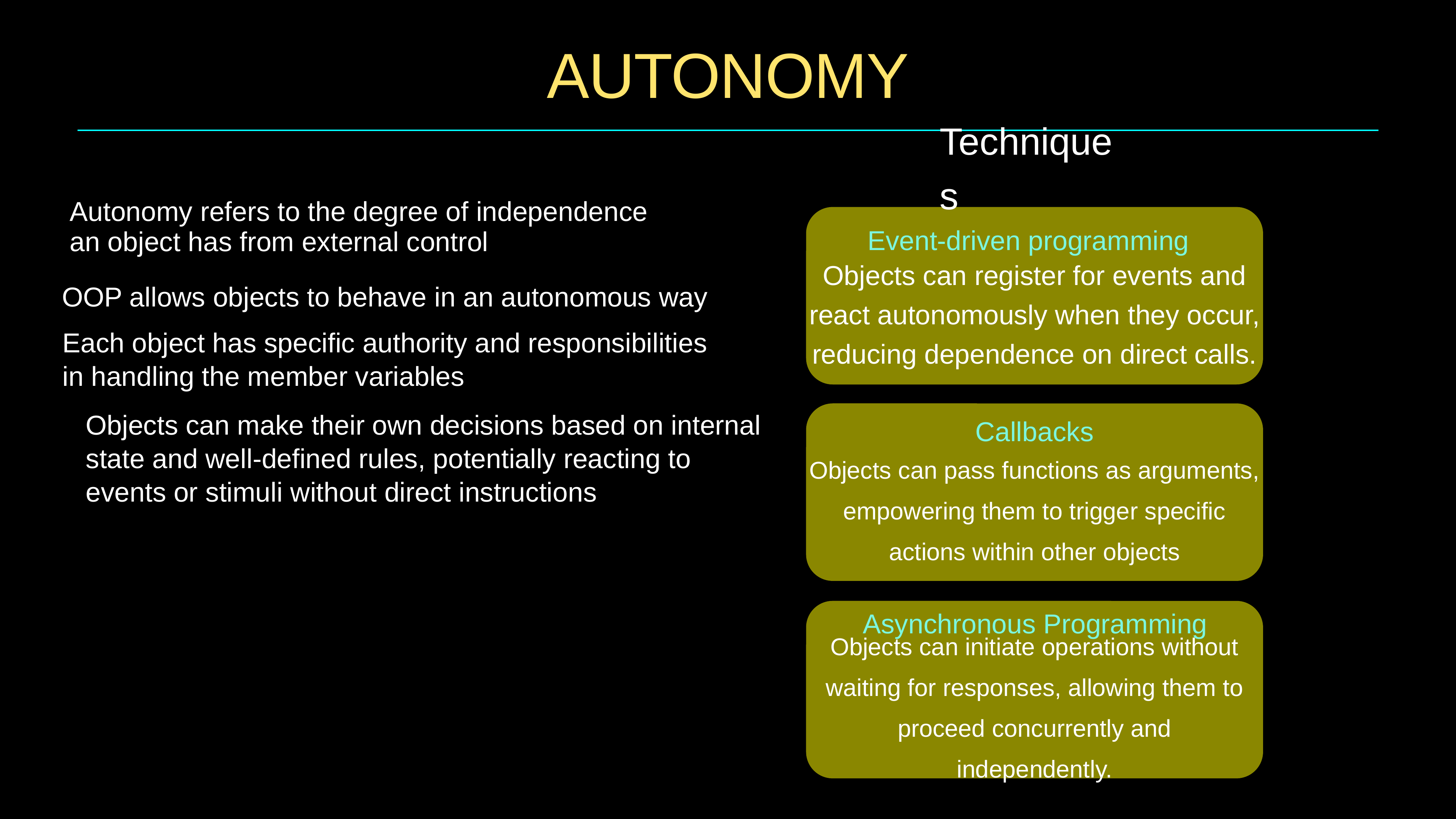

# Autonomy

Techniques
Autonomy refers to the degree of independence
an object has from external control

Event-driven programming
Objects can register for events and react autonomously when they occur, reducing dependence on direct calls.
OOP allows objects to behave in an autonomous way
Each object has specific authority and responsibilities
in handling the member variables

Callbacks
Objects can pass functions as arguments, empowering them to trigger specific actions within other objects
Objects can make their own decisions based on internal
state and well-defined rules, potentially reacting to
events or stimuli without direct instructions
Asynchronous Programming

Objects can initiate operations without waiting for responses, allowing them to proceed concurrently and independently.
11